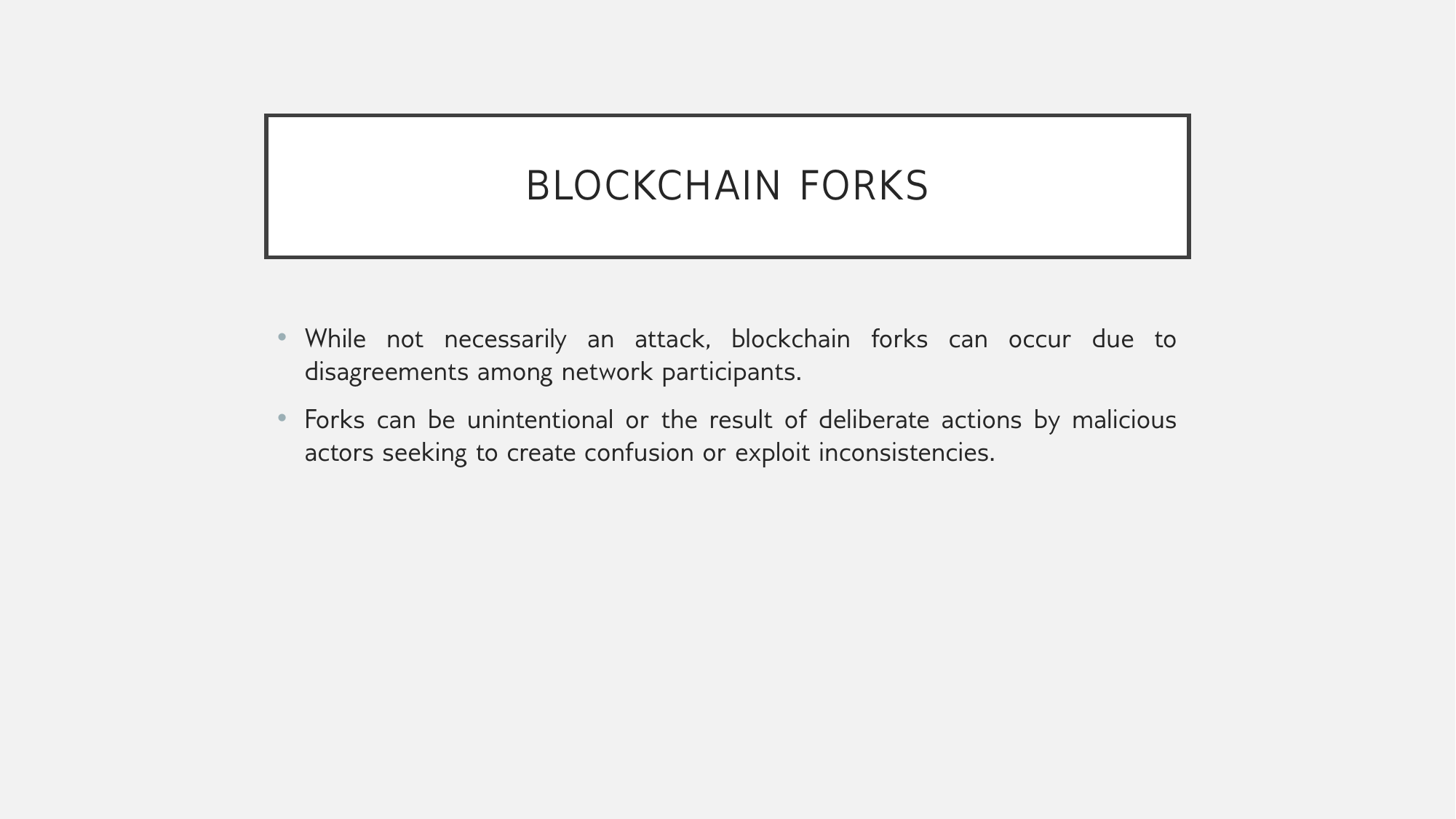

# Blockchain Forks
While not necessarily an attack, blockchain forks can occur due to disagreements among network participants.
Forks can be unintentional or the result of deliberate actions by malicious actors seeking to create confusion or exploit inconsistencies.